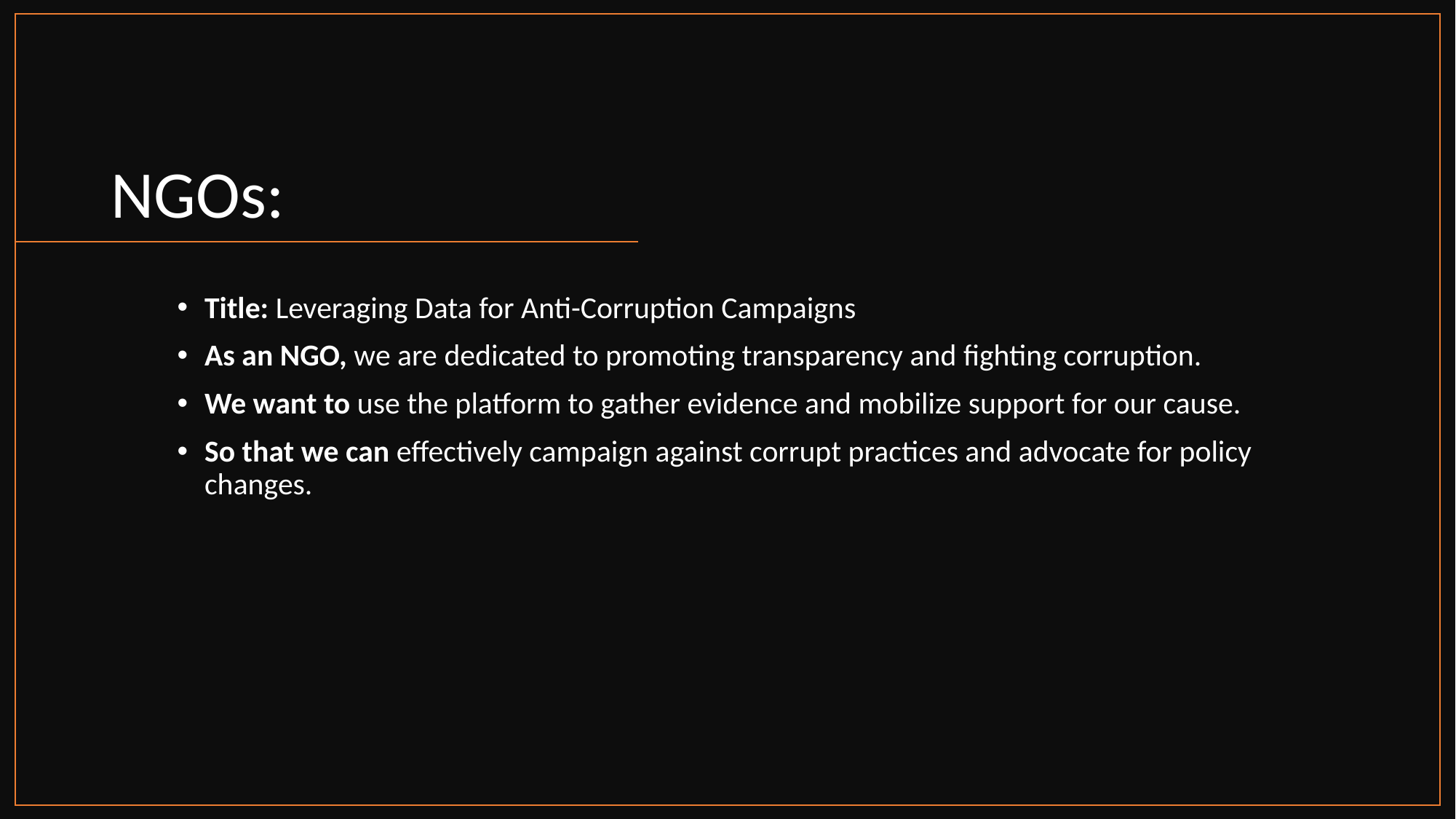

# NGOs:
Title: Leveraging Data for Anti-Corruption Campaigns
As an NGO, we are dedicated to promoting transparency and fighting corruption.
We want to use the platform to gather evidence and mobilize support for our cause.
So that we can effectively campaign against corrupt practices and advocate for policy changes.